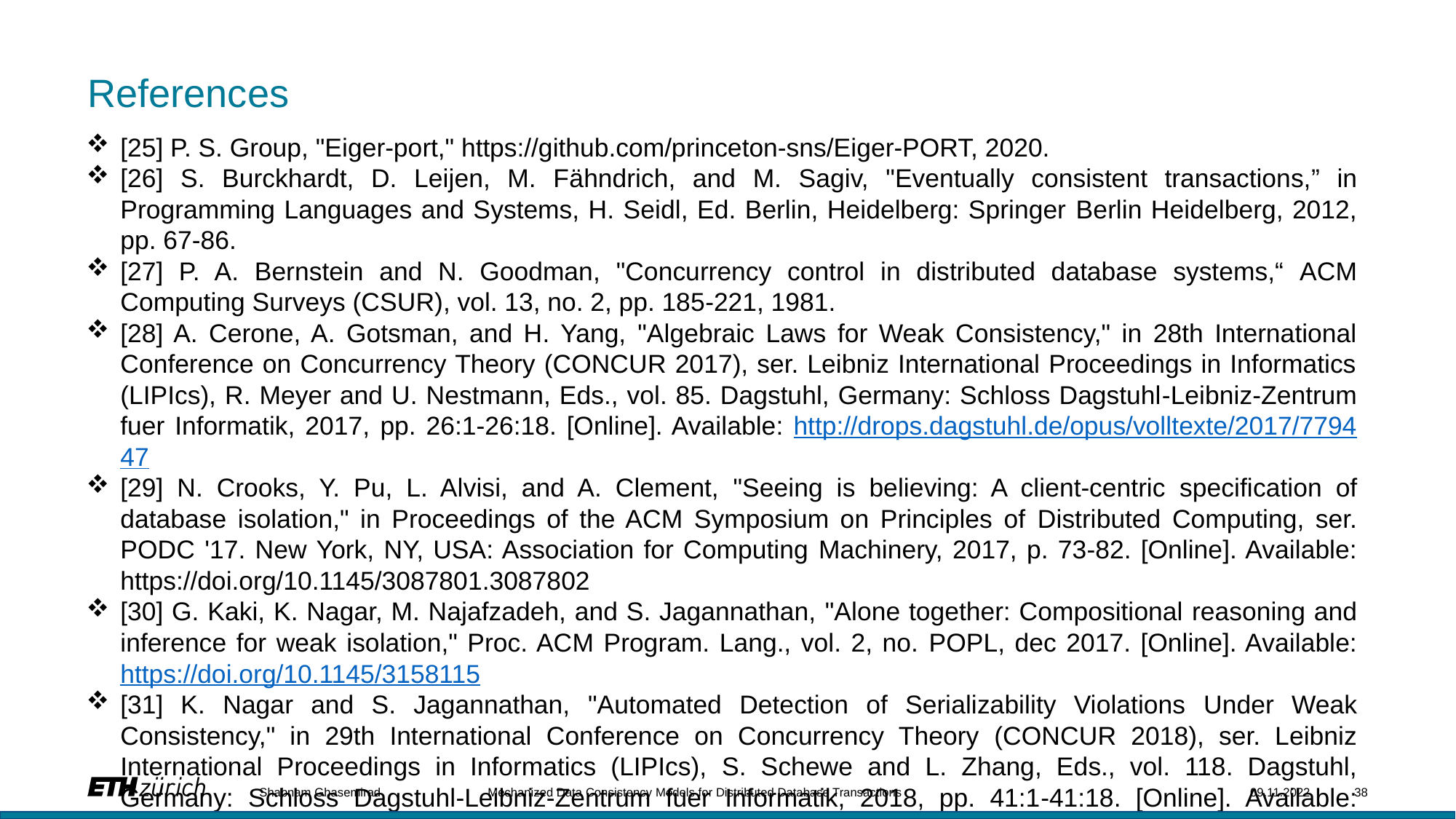

# References
[25] P. S. Group, "Eiger-port," https://github.com/princeton-sns/Eiger-PORT, 2020.
[26] S. Burckhardt, D. Leijen, M. Fähndrich, and M. Sagiv, "Eventually consistent transactions,” in Programming Languages and Systems, H. Seidl, Ed. Berlin, Heidelberg: Springer Berlin Heidelberg, 2012, pp. 67-86.
[27] P. A. Bernstein and N. Goodman, "Concurrency control in distributed database systems,“ ACM Computing Surveys (CSUR), vol. 13, no. 2, pp. 185-221, 1981.
[28] A. Cerone, A. Gotsman, and H. Yang, "Algebraic Laws for Weak Consistency," in 28th International Conference on Concurrency Theory (CONCUR 2017), ser. Leibniz International Proceedings in Informatics (LIPIcs), R. Meyer and U. Nestmann, Eds., vol. 85. Dagstuhl, Germany: Schloss Dagstuhl-Leibniz-Zentrum fuer Informatik, 2017, pp. 26:1-26:18. [Online]. Available: http://drops.dagstuhl.de/opus/volltexte/2017/779447
[29] N. Crooks, Y. Pu, L. Alvisi, and A. Clement, "Seeing is believing: A client-centric specification of database isolation," in Proceedings of the ACM Symposium on Principles of Distributed Computing, ser. PODC '17. New York, NY, USA: Association for Computing Machinery, 2017, p. 73-82. [Online]. Available: https://doi.org/10.1145/3087801.3087802
[30] G. Kaki, K. Nagar, M. Najafzadeh, and S. Jagannathan, "Alone together: Compositional reasoning and inference for weak isolation," Proc. ACM Program. Lang., vol. 2, no. POPL, dec 2017. [Online]. Available: https://doi.org/10.1145/3158115
[31] K. Nagar and S. Jagannathan, "Automated Detection of Serializability Violations Under Weak Consistency," in 29th International Conference on Concurrency Theory (CONCUR 2018), ser. Leibniz International Proceedings in Informatics (LIPIcs), S. Schewe and L. Zhang, Eds., vol. 118. Dagstuhl, Germany: Schloss Dagstuhl-Leibniz-Zentrum fuer Informatik, 2018, pp. 41:1-41:18. [Online]. Available: http://drops.dagstuhl.de/opus/volltexte/2018/9579

Shabnam Ghasemirad                               Mechanized Data Consistency Models for Distributed Database Transactions
09.11.2022
38